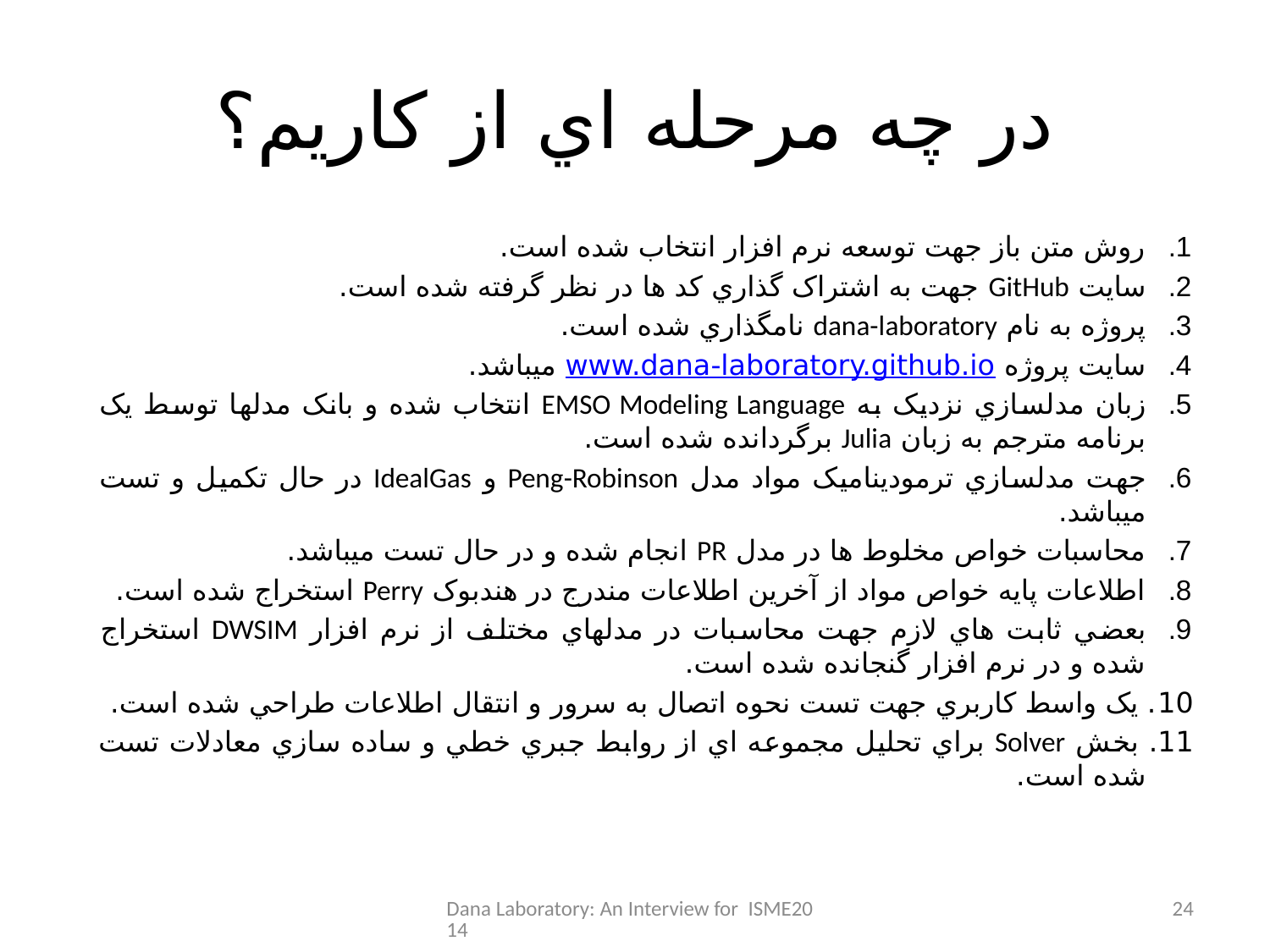

# در چه مرحله اي از کاريم؟
روش متن باز جهت توسعه نرم افزار انتخاب شده است.
سايت GitHub جهت به اشتراک گذاري کد ها در نظر گرفته شده است.
پروژه به نام dana-laboratory نامگذاري شده است.
سايت پروژه www.dana-laboratory.github.io ميباشد.
زبان مدلسازي نزديک به EMSO Modeling Language انتخاب شده و بانک مدلها توسط يک برنامه مترجم به زبان Julia برگردانده شده است.
جهت مدلسازي ترموديناميک مواد مدل Peng-Robinson و IdealGas در حال تکميل و تست ميباشد.
محاسبات خواص مخلوط ها در مدل PR انجام شده و در حال تست ميباشد.
اطلاعات پايه خواص مواد از آخرين اطلاعات مندرج در هندبوک Perry استخراج شده است.
بعضي ثابت هاي لازم جهت محاسبات در مدلهاي مختلف از نرم افزار DWSIM استخراج شده و در نرم افزار گنجانده شده است.
10. يک واسط کاربري جهت تست نحوه اتصال به سرور و انتقال اطلاعات طراحي شده است.
11. بخش Solver براي تحليل مجموعه اي از روابط جبري خطي و ساده سازي معادلات تست شده است.

Dana Laboratory: An Interview for  ISME2014
24